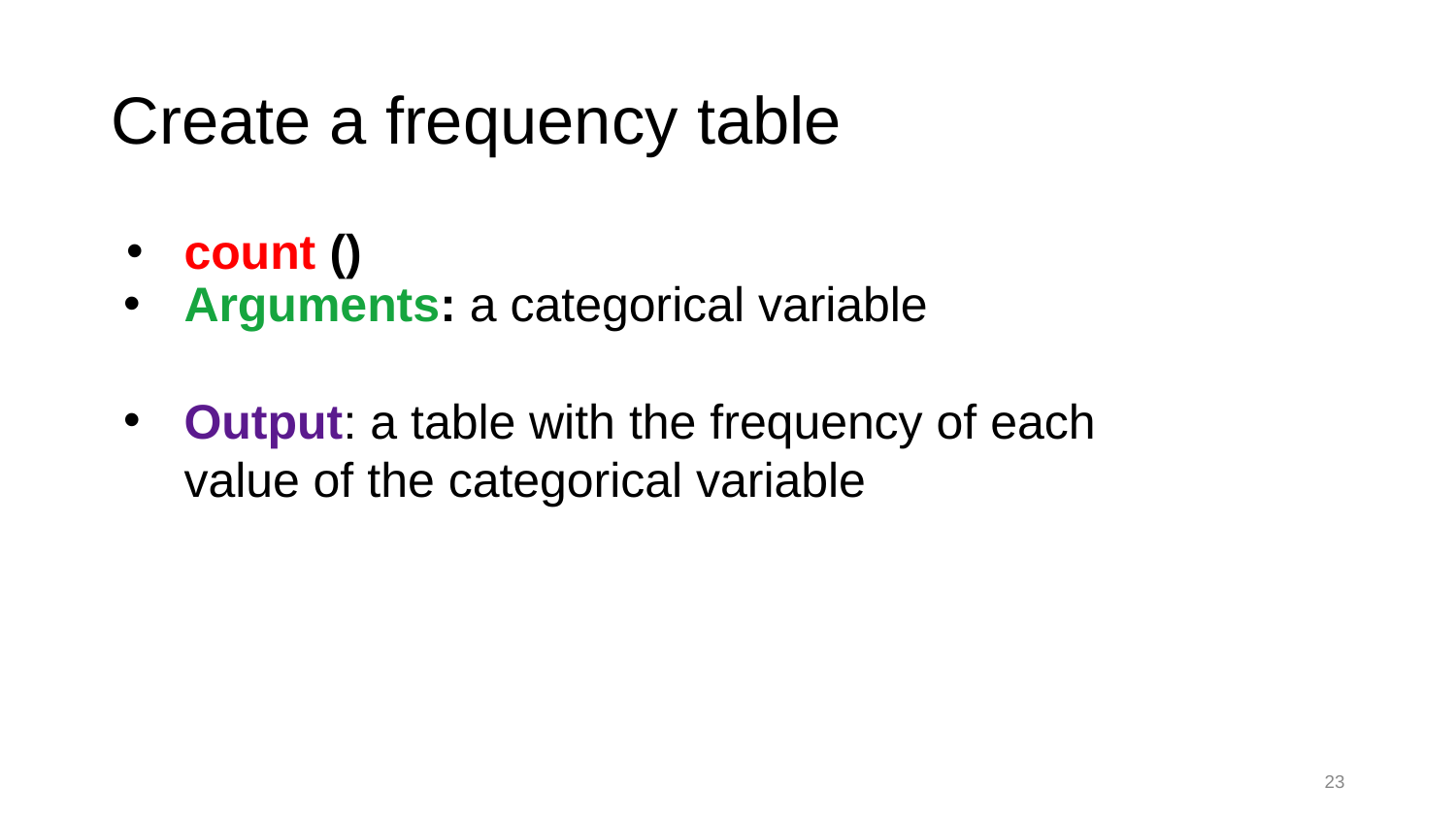

# Create a frequency table
count ()
Arguments: a categorical variable

Output: a table with the frequency of each value of the categorical variable

23